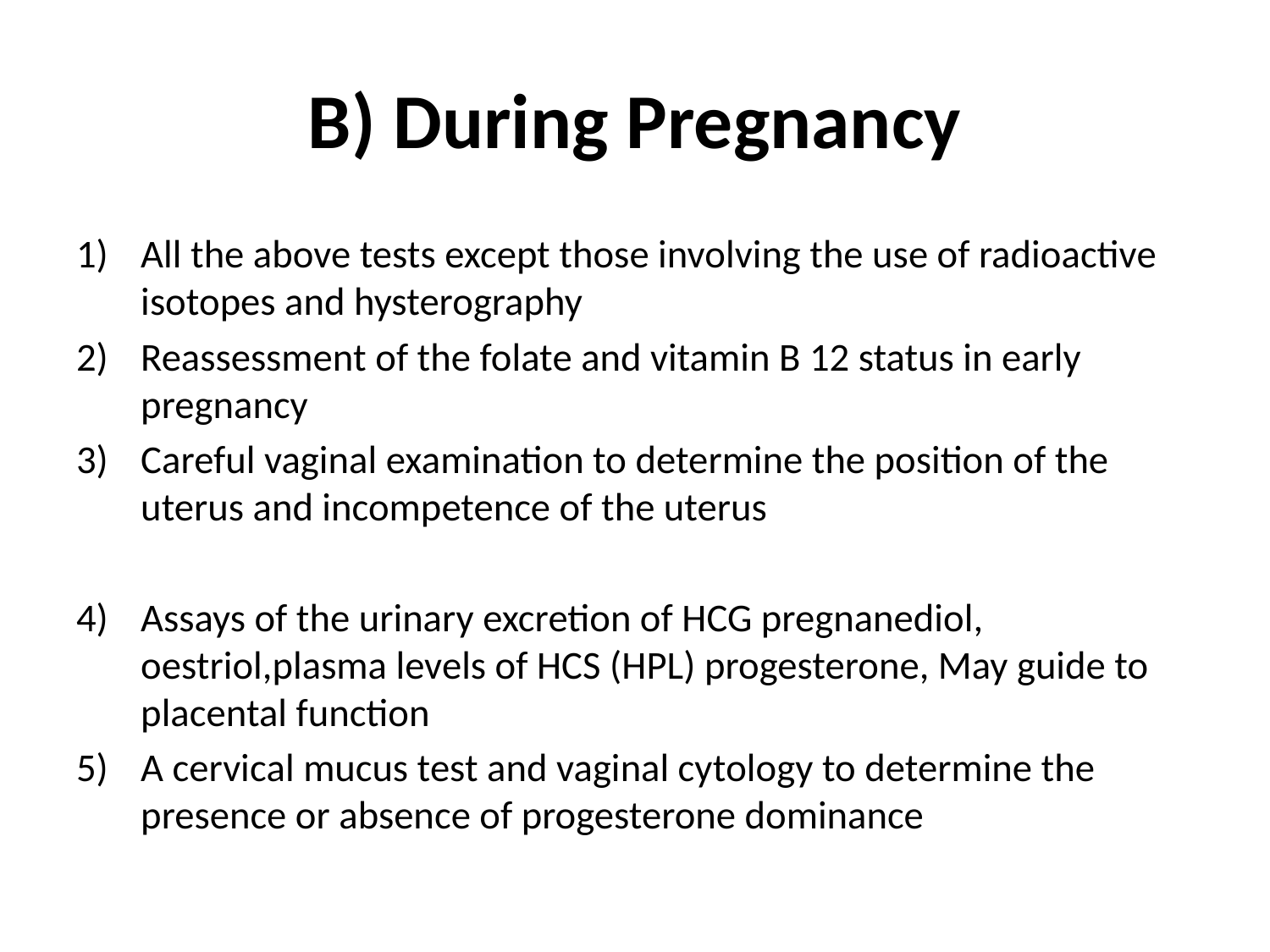

# B) During Pregnancy
All the above tests except those involving the use of radioactive isotopes and hysterography
Reassessment of the folate and vitamin B 12 status in early pregnancy
Careful vaginal examination to determine the position of the uterus and incompetence of the uterus

Assays of the urinary excretion of HCG pregnanediol, oestriol,plasma levels of HCS (HPL) progesterone, May guide to placental function
A cervical mucus test and vaginal cytology to determine the presence or absence of progesterone dominance